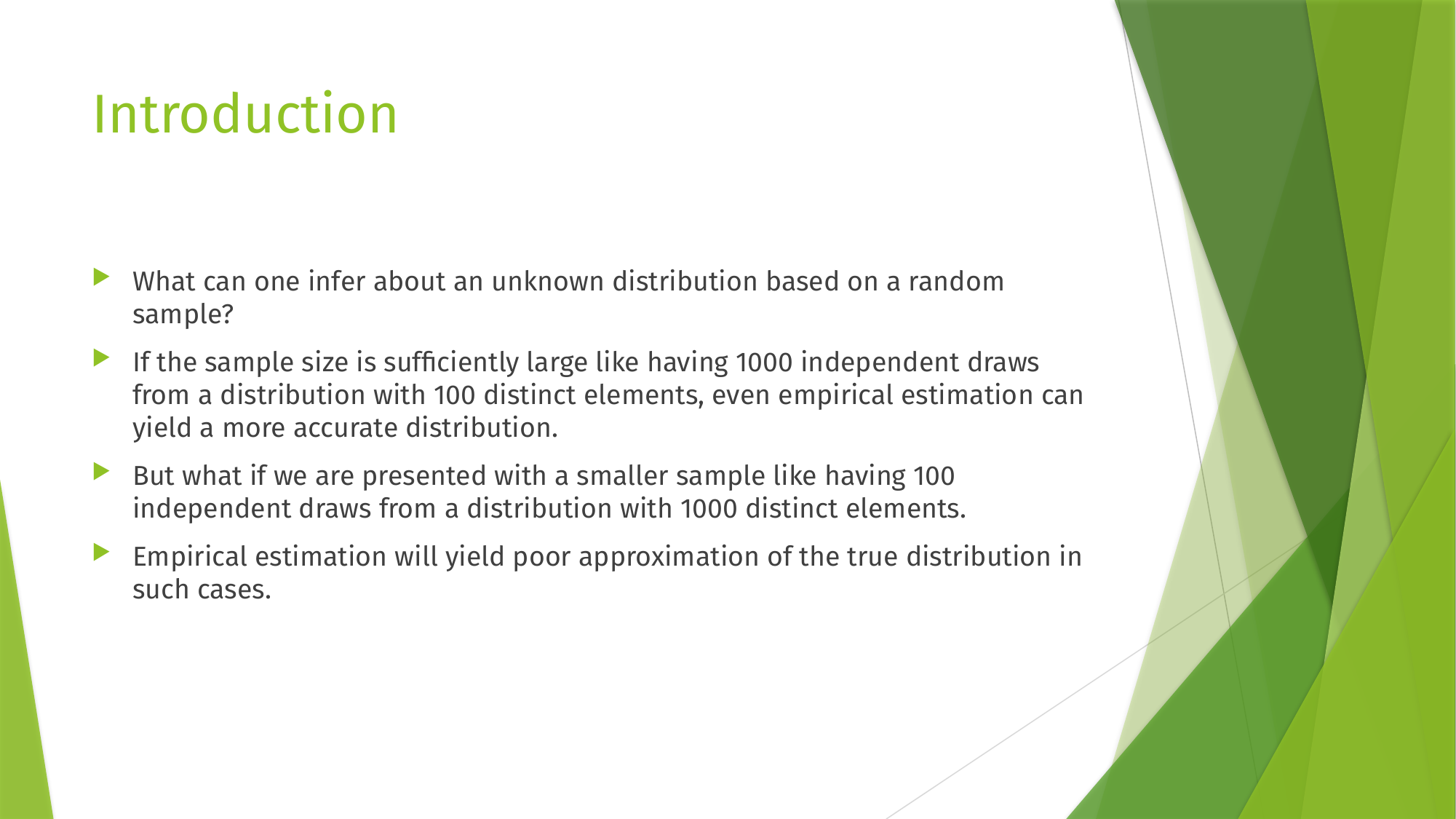

# Introduction
What can one infer about an unknown distribution based on a random sample?
If the sample size is sufficiently large like having 1000 independent draws from a distribution with 100 distinct elements, even empirical estimation can yield a more accurate distribution.
But what if we are presented with a smaller sample like having 100 independent draws from a distribution with 1000 distinct elements.
Empirical estimation will yield poor approximation of the true distribution in such cases.